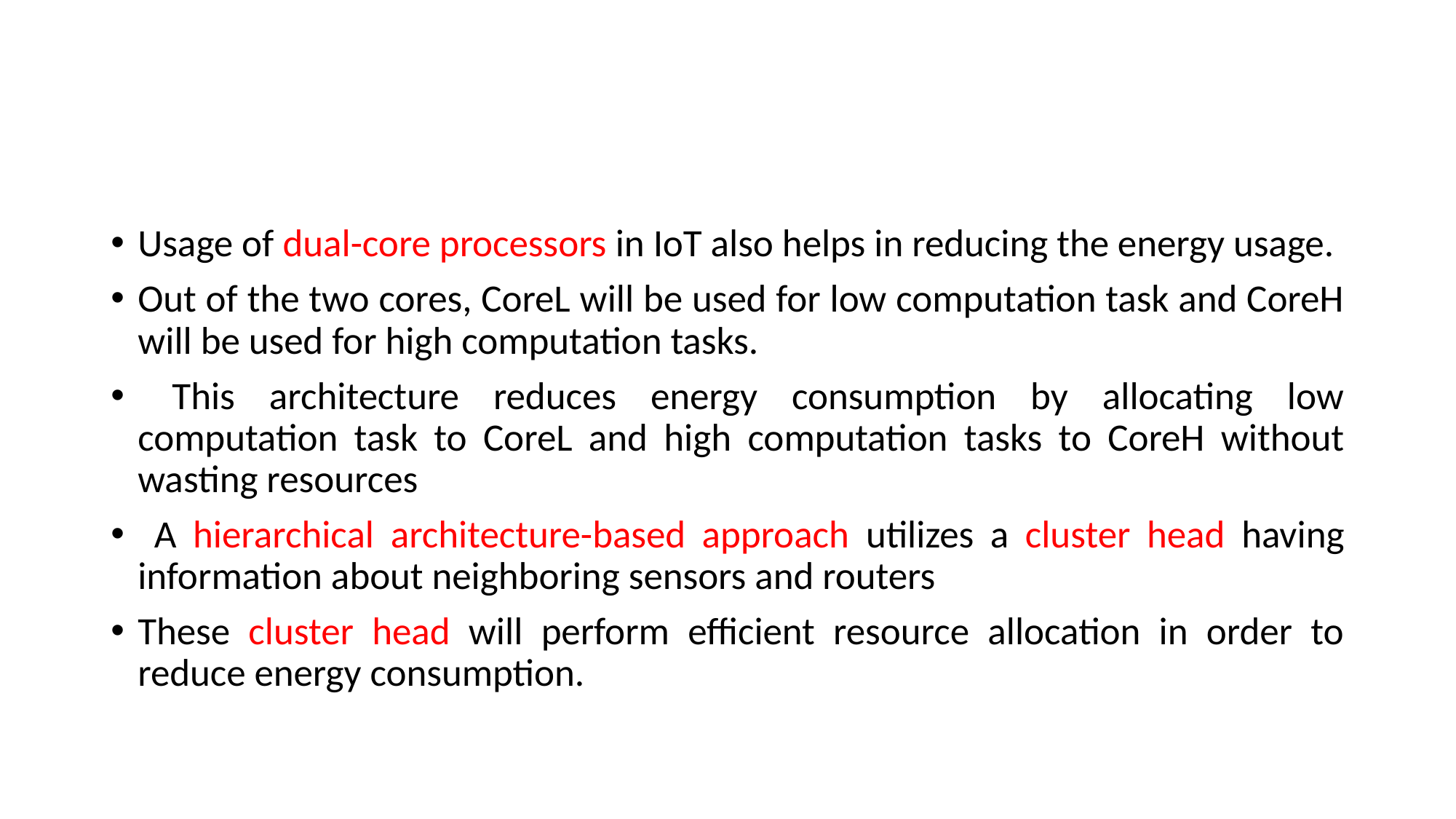

#
Usage of dual-core processors in IoT also helps in reducing the energy usage.
Out of the two cores, CoreL will be used for low computation task and CoreH will be used for high computation tasks.
 This architecture reduces energy consumption by allocating low computation task to CoreL and high computation tasks to CoreH without wasting resources
 A hierarchical architecture-based approach utilizes a cluster head having information about neighboring sensors and routers
These cluster head will perform efficient resource allocation in order to reduce energy consumption.